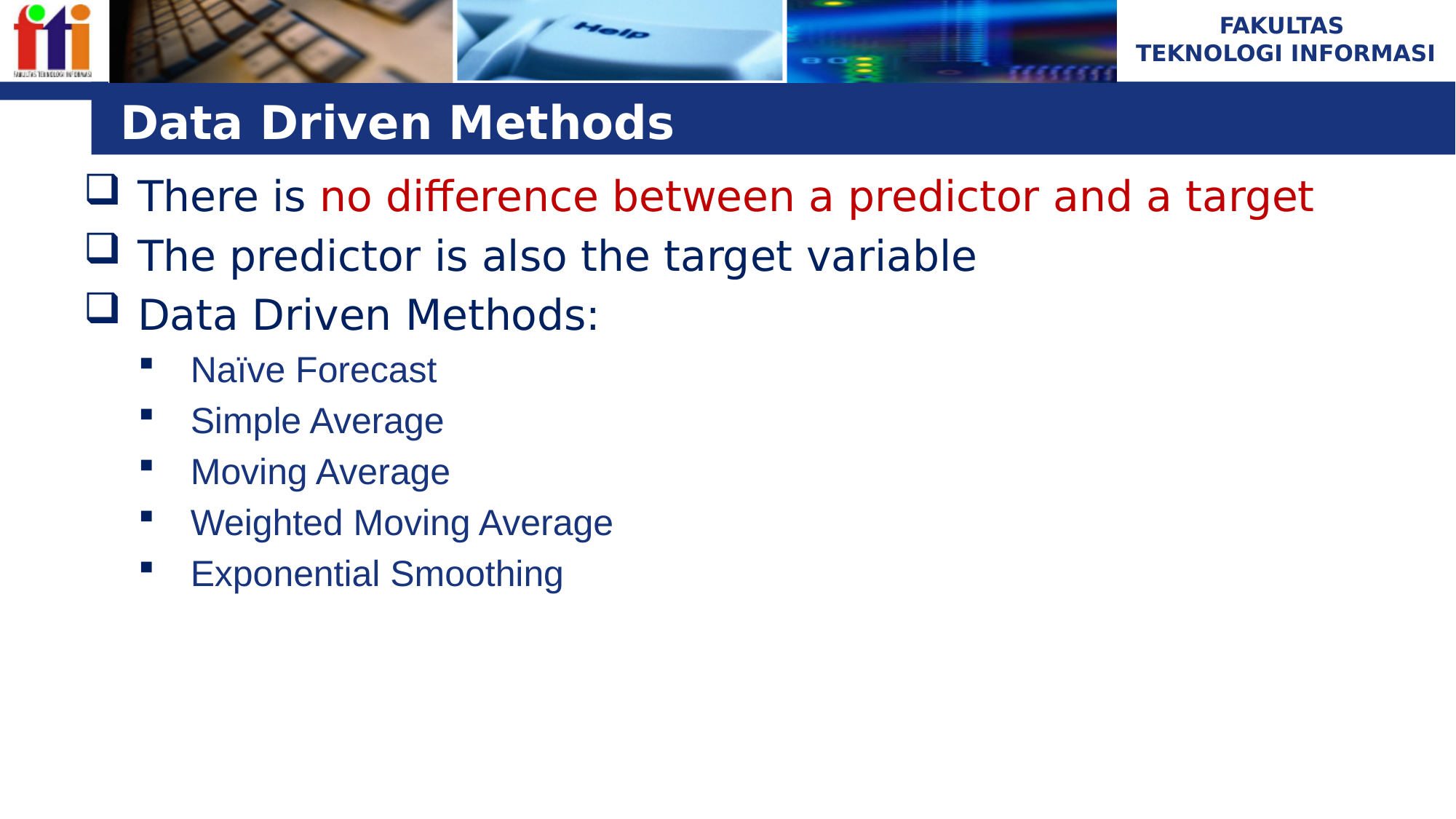

7
# Data Driven Methods
There is no difference between a predictor and a target
The predictor is also the target variable
Data Driven Methods:
Naïve Forecast
Simple Average
Moving Average
Weighted Moving Average
Exponential Smoothing